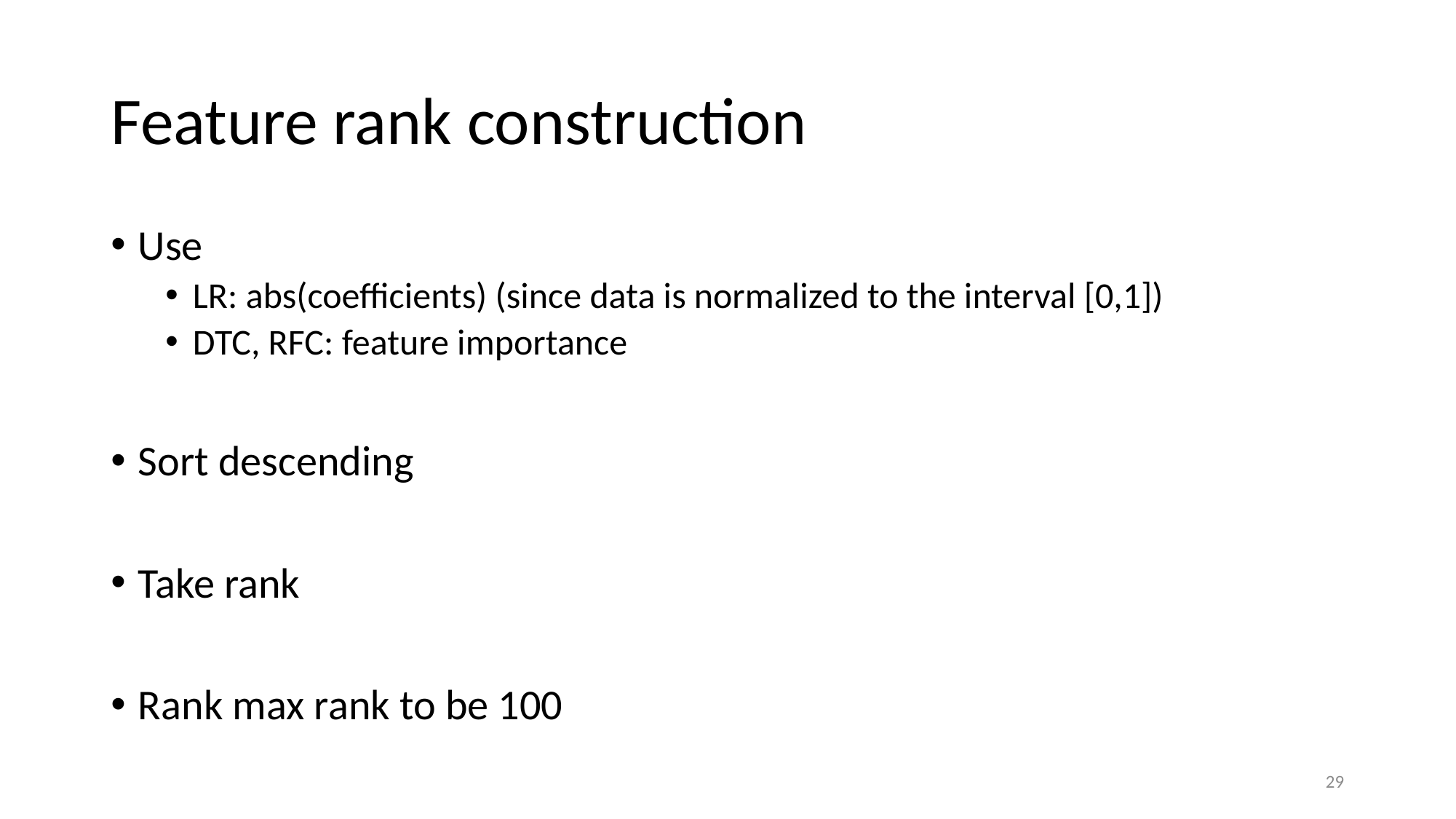

# Feature rank construction
Use
LR: abs(coefficients) (since data is normalized to the interval [0,1])
DTC, RFC: feature importance

Sort descending

Take rank

Rank max rank to be 100
29